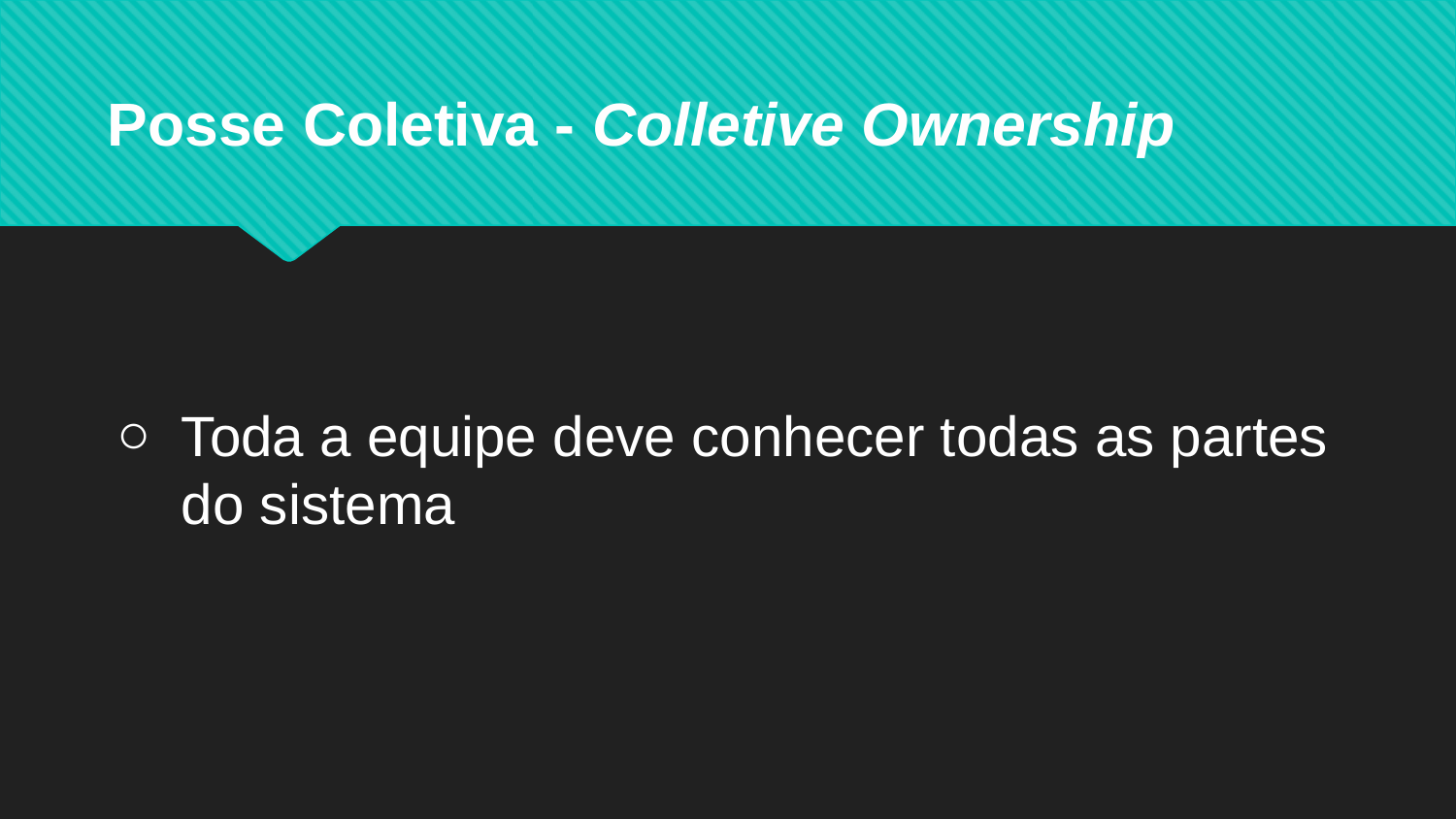

# Posse Coletiva - Colletive Ownership
Toda a equipe deve conhecer todas as partes do sistema